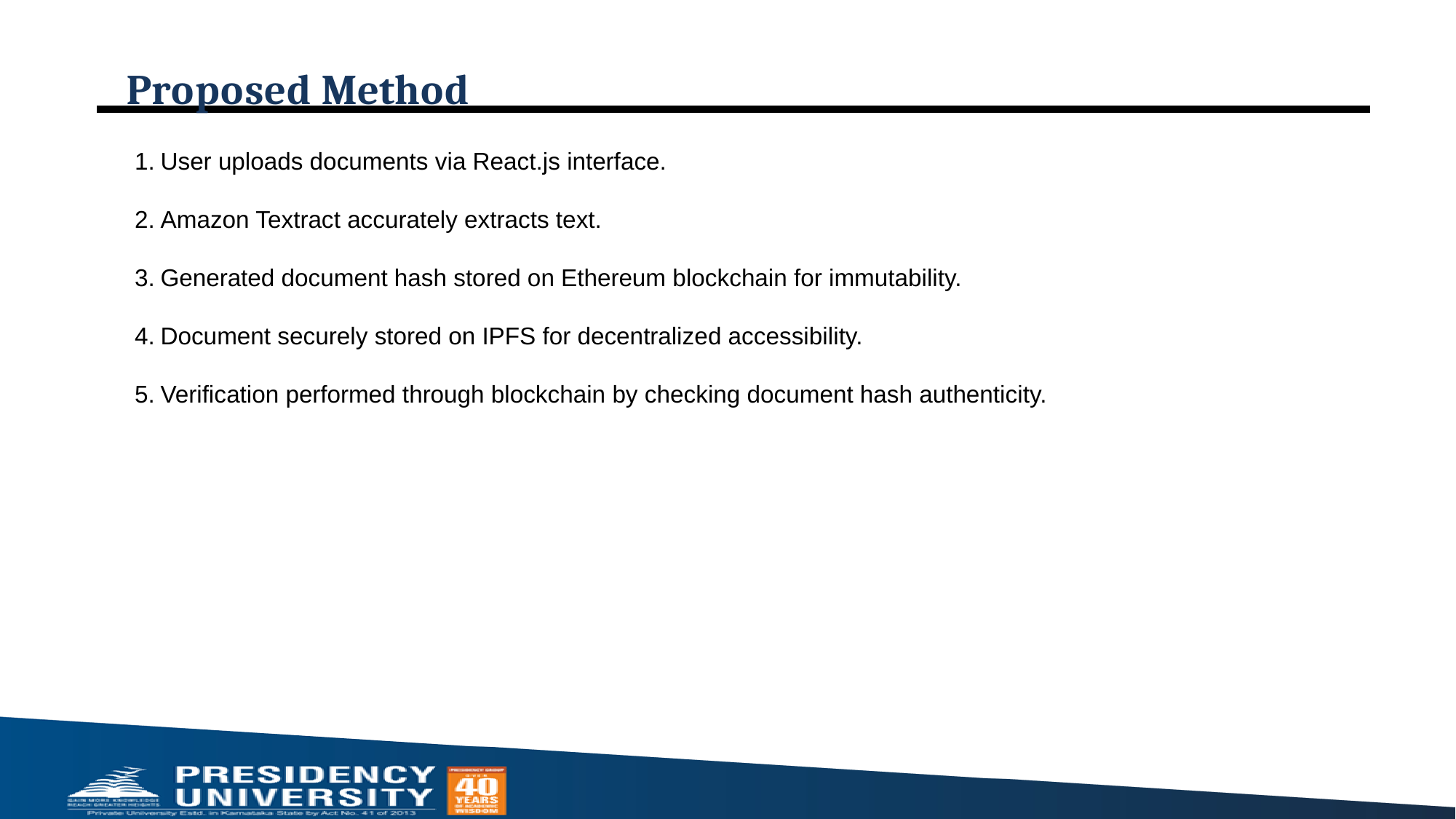

# Proposed Method
User uploads documents via React.js interface.

Amazon Textract accurately extracts text.

Generated document hash stored on Ethereum blockchain for immutability.

Document securely stored on IPFS for decentralized accessibility.

Verification performed through blockchain by checking document hash authenticity.